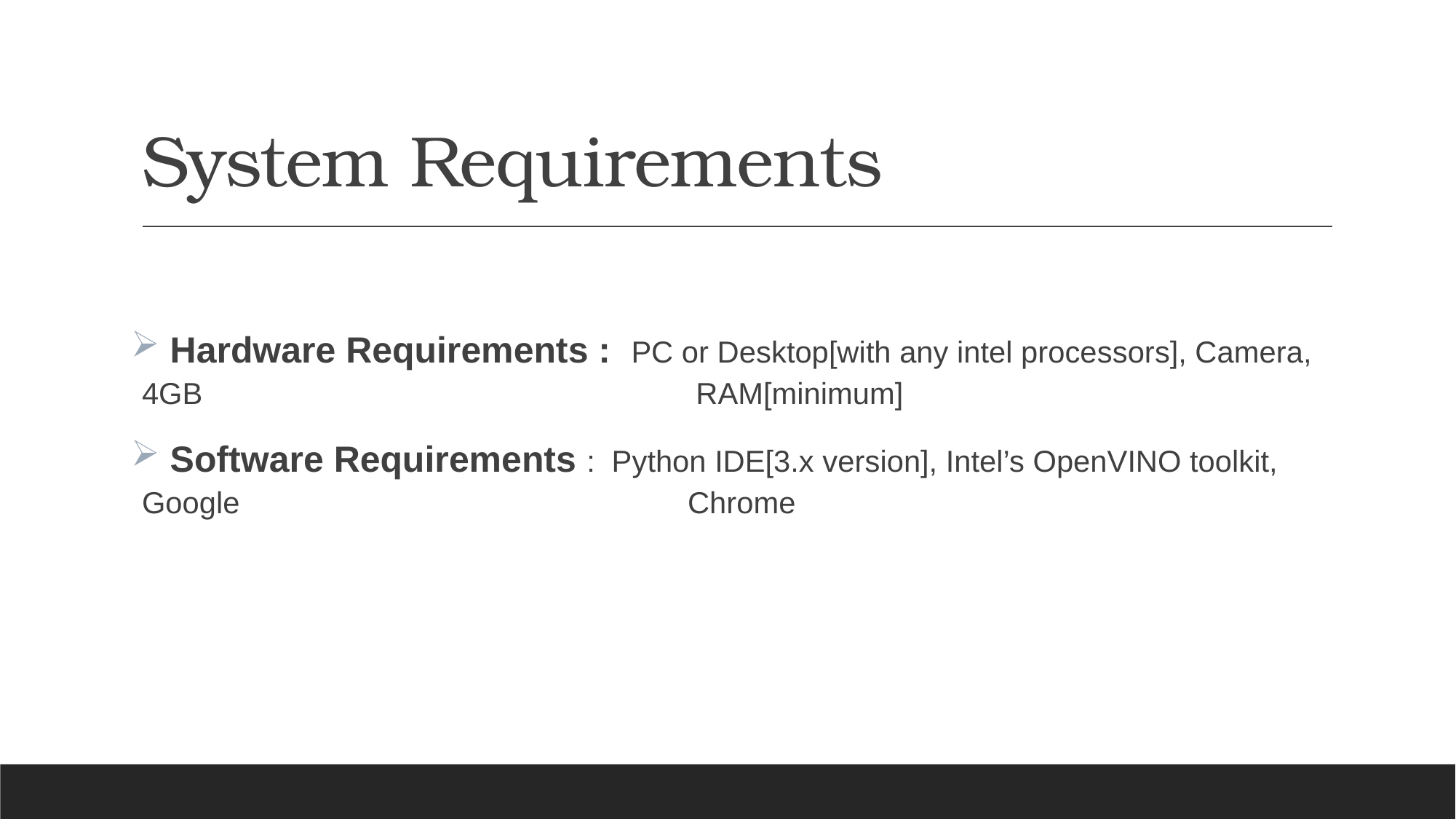

# System Requirements

 Hardware Requirements :  PC or Desktop[with any intel processors], Camera, 4GB 					 RAM[minimum]
 Software Requirements :  Python IDE[3.x version], Intel’s OpenVINO toolkit, Google 					Chrome